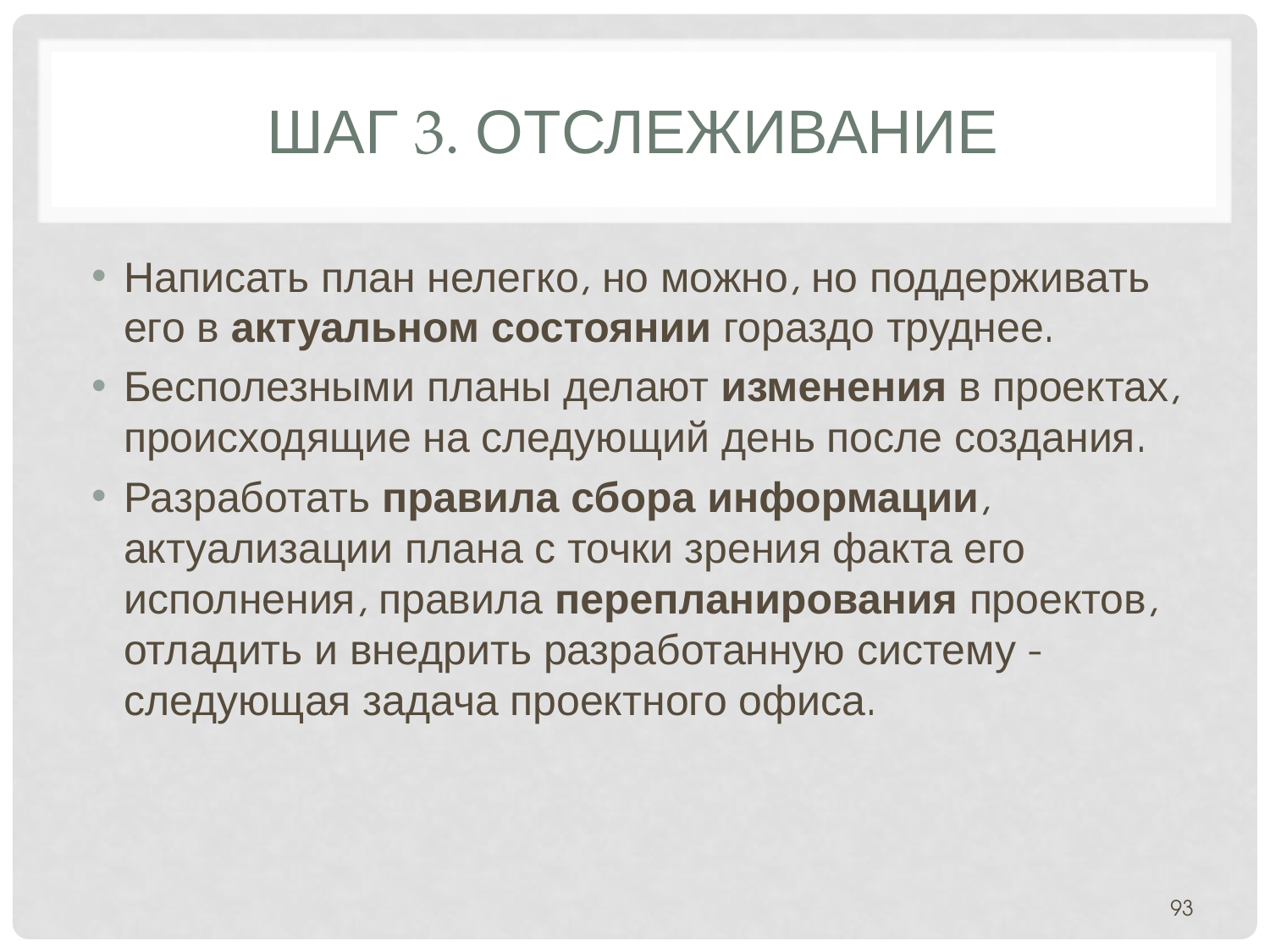

# ШАГ 3. ОТСЛЕЖИВАНИЕ
Написать план нелегко, но можно, но поддерживать его в актуальном состоянии гораздо труднее.
Бесполезными планы делают изменения в проектах, происходящие на следующий день после создания.
Разработать правила сбора информации, актуализации плана с точки зрения факта его исполнения, правила перепланирования проектов, отладить и внедрить разработанную систему - следующая задача проектного офиса.
93